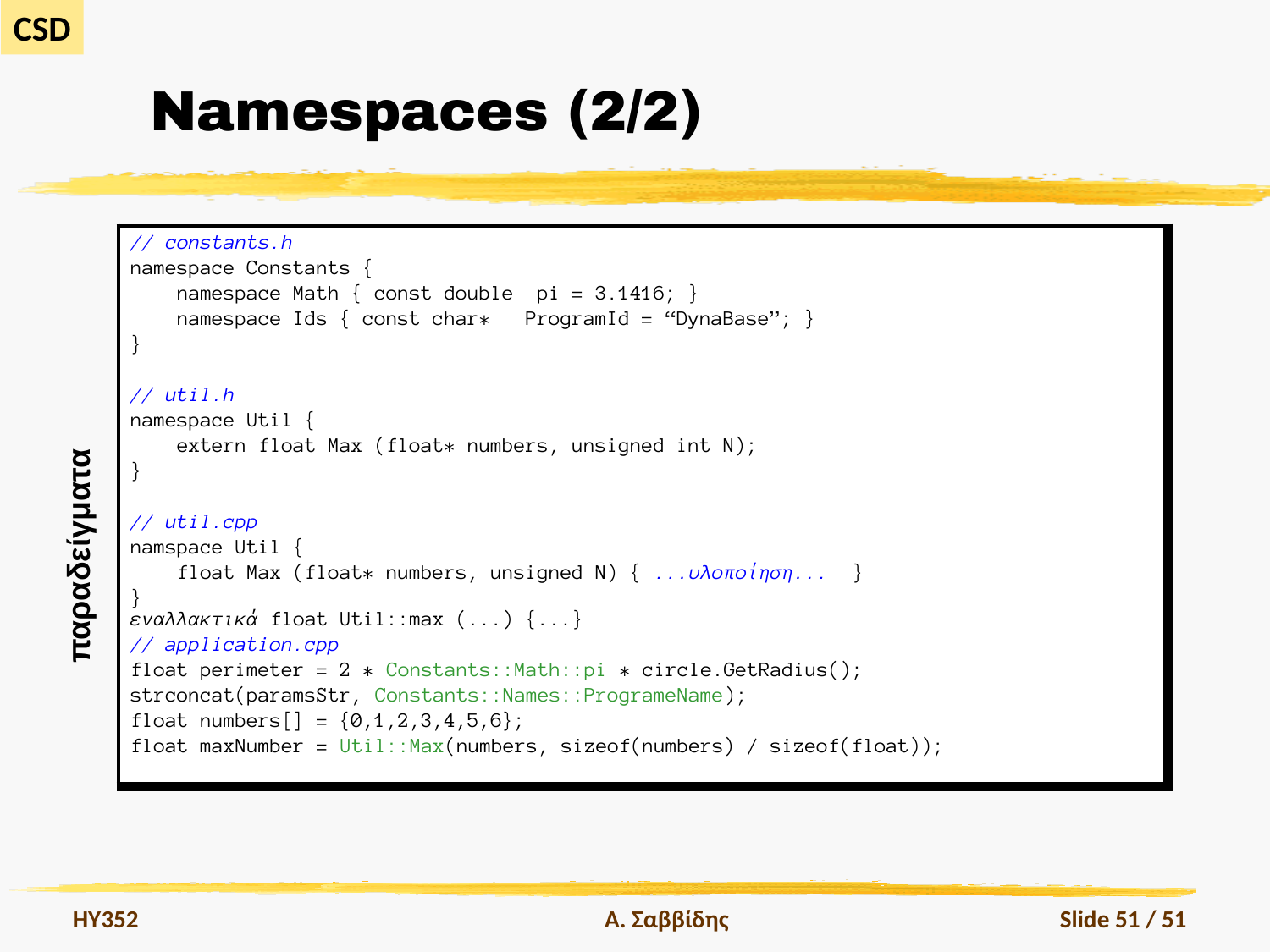

# Namespaces (2/2)
| // constants.h namespace Constants { namespace Math { const double pi = 3.1416; } namespace Ids { const char\* ProgramId = “DynaBase”; } } // util.h namespace Util { extern float Max (float\* numbers, unsigned int N); } // util.cpp namspace Util { float Max (float\* numbers, unsigned N) { ...υλοποίηση... } } εναλλακτικά float Util::max (...) {...} // application.cpp float perimeter = 2 \* Constants::Math::pi \* circle.GetRadius(); strconcat(paramsStr, Constants::Names::ProgrameName); float numbers[] = {0,1,2,3,4,5,6}; float maxNumber = Util::Max(numbers, sizeof(numbers) / sizeof(float)); |
| --- |
παραδείγματα
HY352
Α. Σαββίδης
Slide 51 / 51